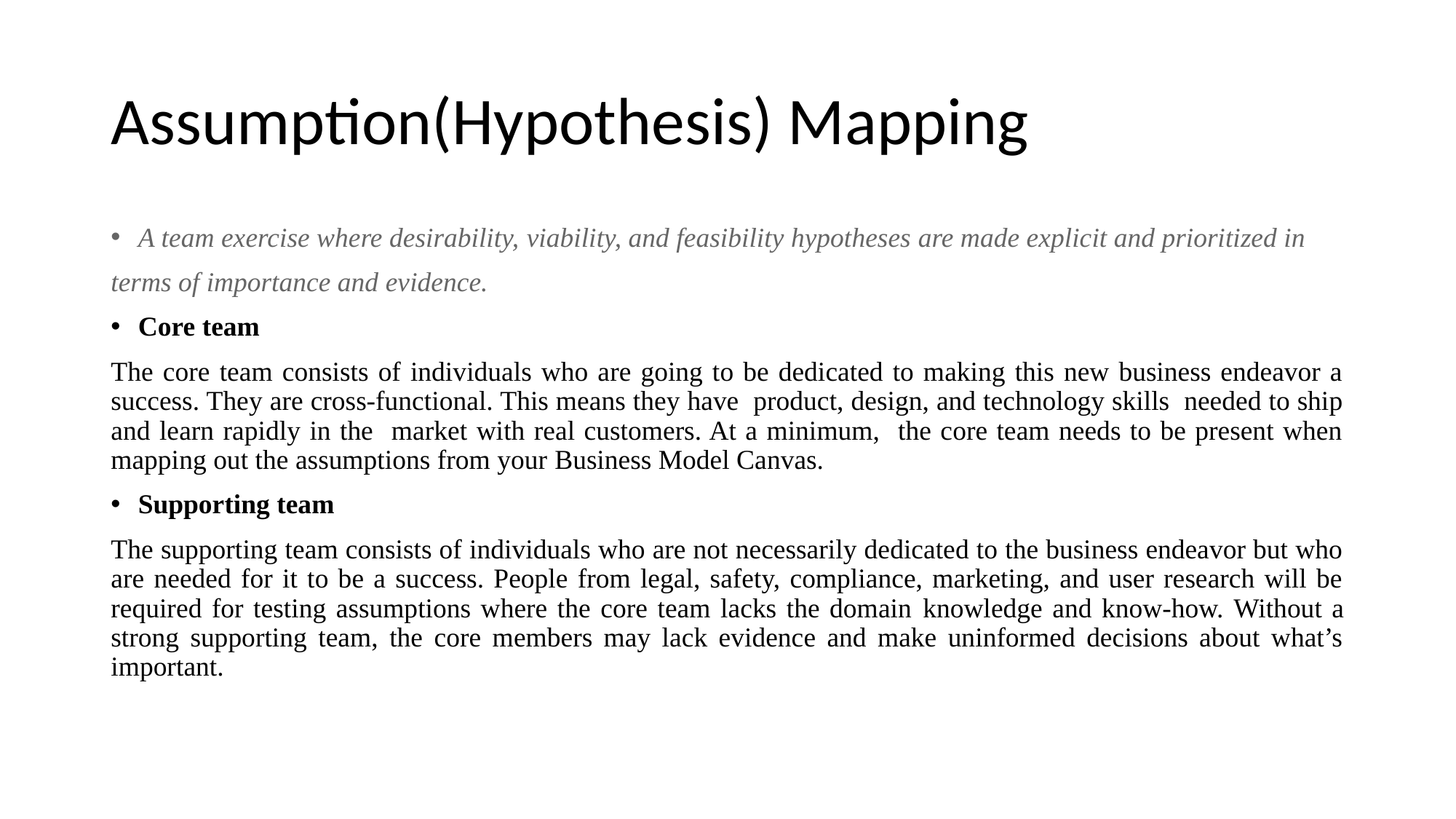

# Assumption(Hypothesis) Mapping
A team exercise where desirability, viability, and feasibility hypotheses are made explicit and prioritized in
terms of importance and evidence.
Core team
The core team consists of individuals who are going to be dedicated to making this new business endeavor a success. They are cross-functional. This means they have  product, design, and technology skills  needed to ship and learn rapidly in the  market with real customers. At a minimum,  the core team needs to be present when mapping out the assumptions from your Business Model Canvas.
Supporting team
The supporting team consists of individuals who are not necessarily dedicated to the business endeavor but who are needed for it to be a success. People from legal, safety, compliance, marketing, and user research will be required for testing assumptions where the core team lacks the domain knowledge and know-how. Without a strong supporting team, the core members may lack evidence and make uninformed decisions about what’s important.